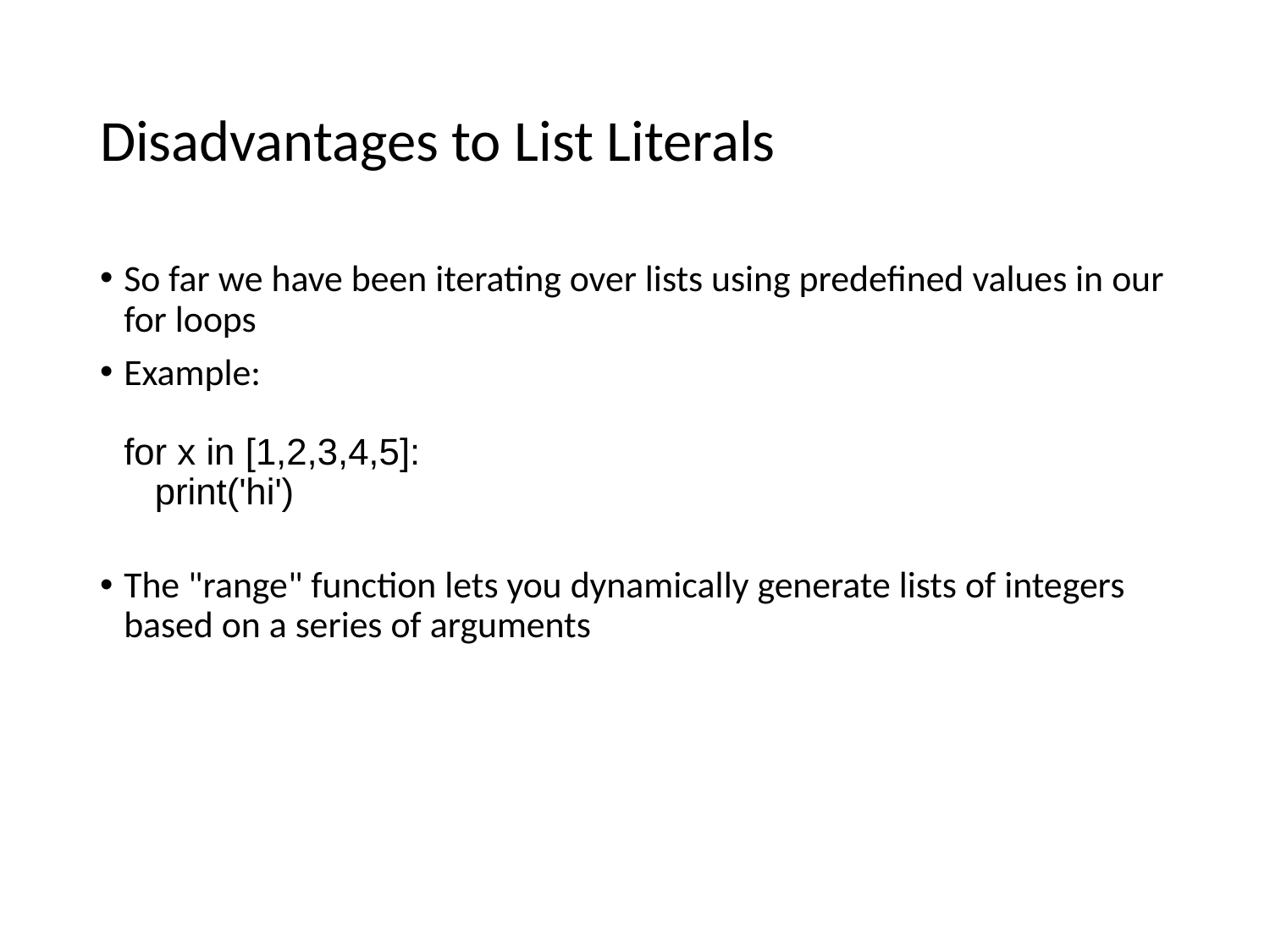

# Disadvantages to List Literals
So far we have been iterating over lists using predefined values in our for loops
Example:
for x in [1,2,3,4,5]:
   print('hi')
The "range" function lets you dynamically generate lists of integers based on a series of arguments